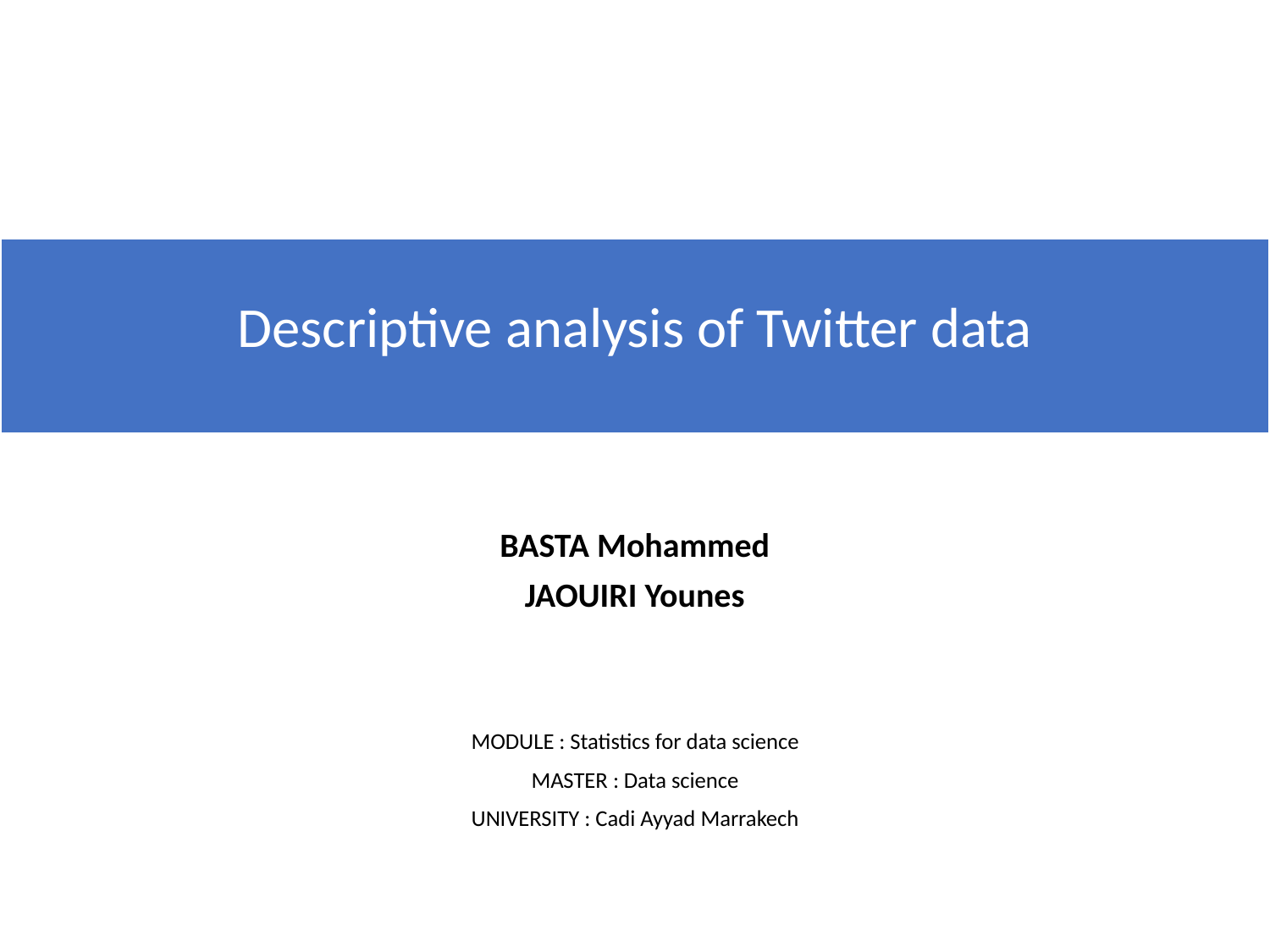

# Descriptive analysis of Twitter data
BASTA Mohammed
JAOUIRI Younes

MODULE : Statistics for data science
MASTER : Data science
UNIVERSITY : Cadi Ayyad Marrakech